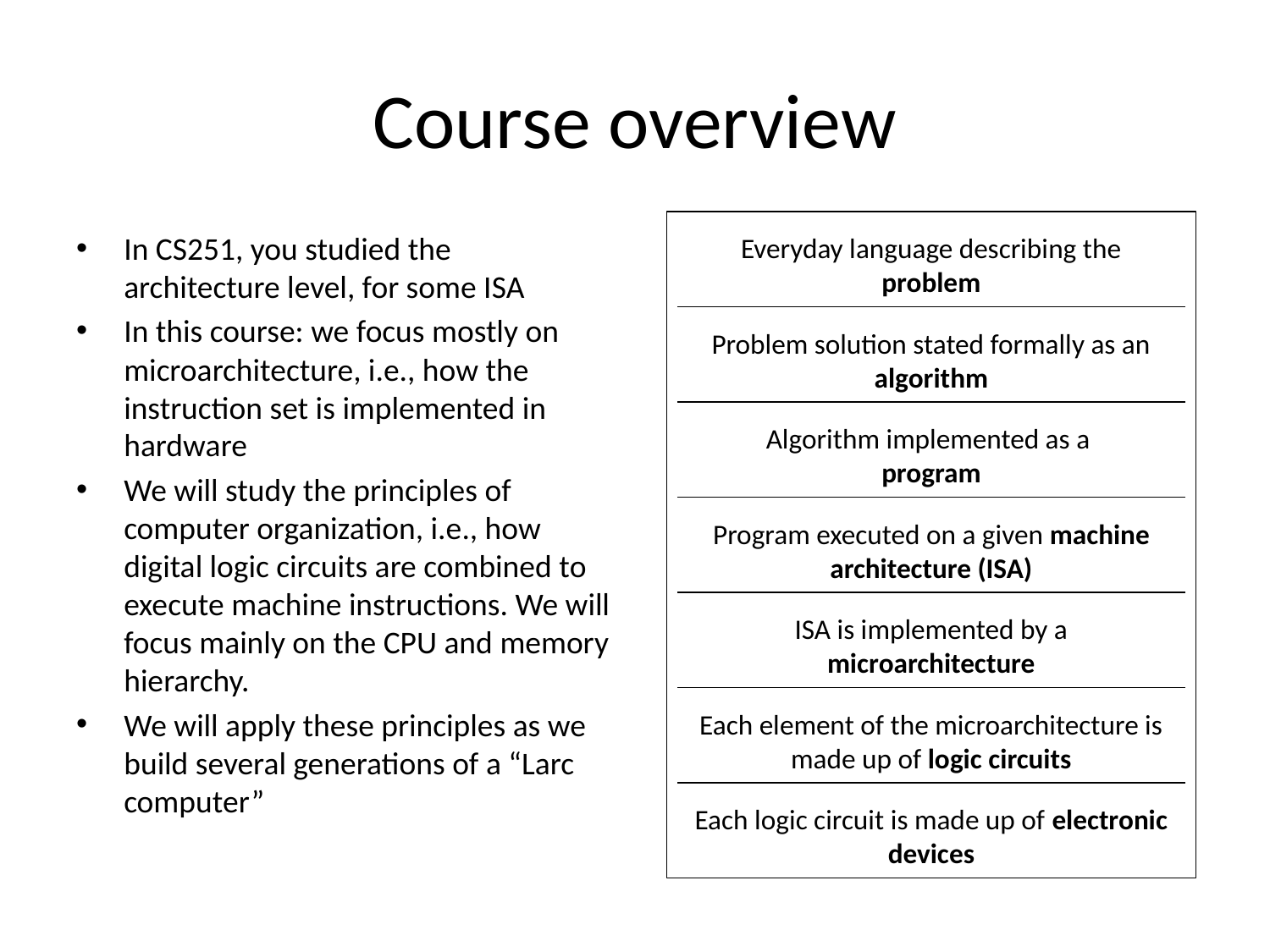

# Course overview

In CS251, you studied the architecture level, for some ISA
In this course: we focus mostly on microarchitecture, i.e., how the instruction set is implemented in hardware
We will study the principles of computer organization, i.e., how digital logic circuits are combined to execute machine instructions. We will focus mainly on the CPU and memory hierarchy.
We will apply these principles as we build several generations of a “Larc computer”
Everyday language describing the problem
Problem solution stated formally as an algorithm
Algorithm implemented as a
program
Program executed on a given machine architecture (ISA)
ISA is implemented by a microarchitecture
Each element of the microarchitecture is made up of logic circuits
Each logic circuit is made up of electronic devices